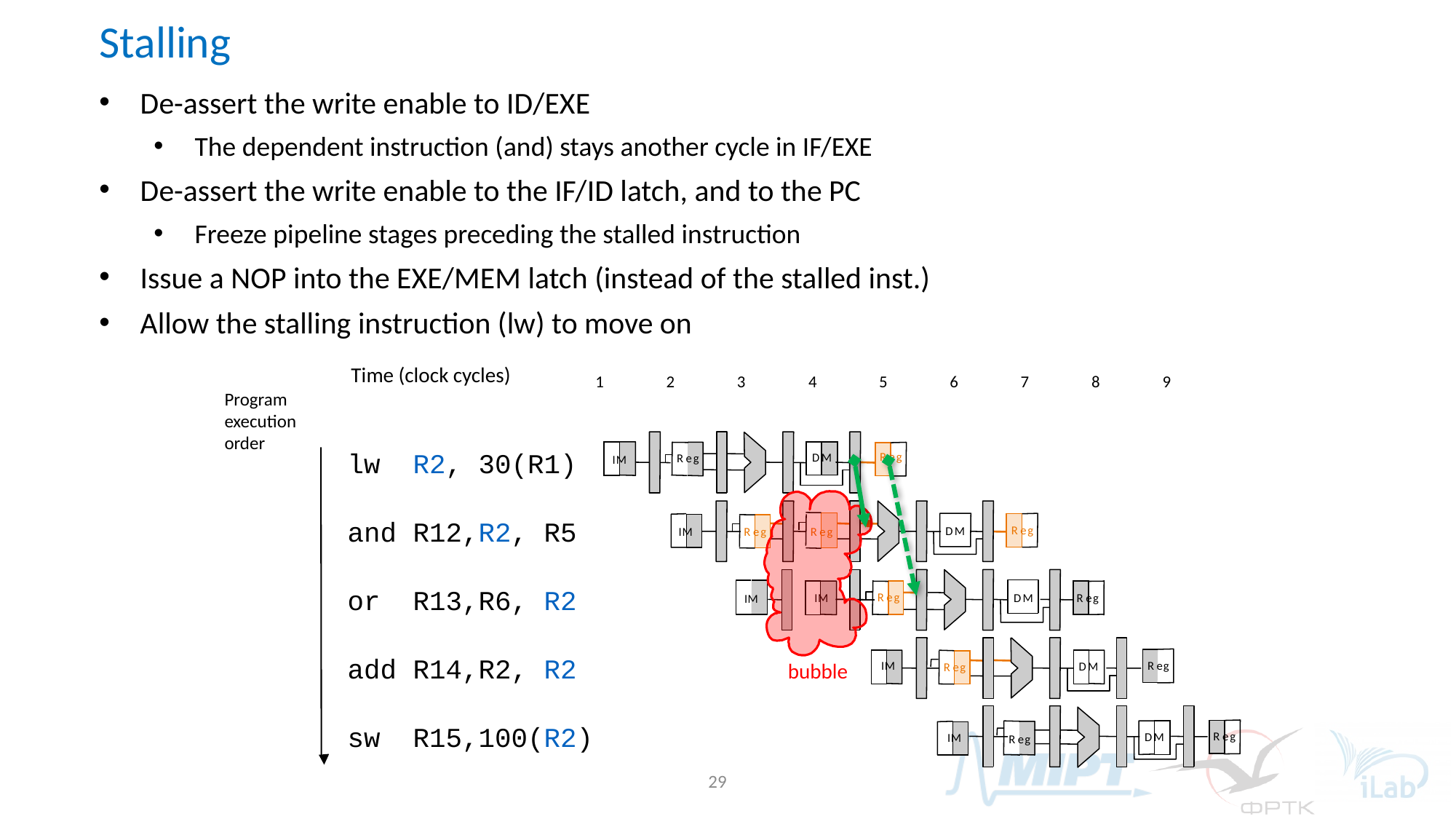

# Stalling

De-assert the write enable to ID/EXE
The dependent instruction (and) stays another cycle in IF/EXE
De-assert the write enable to the IF/ID latch, and to the PC
Freeze pipeline stages preceding the stalled instruction
Issue a NOP into the EXE/MEM latch (instead of the stalled inst.)
Allow the stalling instruction (lw) to move on

Time (clock cycles)
1
2
3
4
5
6
7
8
9
Program
execution
order

lw  R2, 30(R1)
and R12,R2, R5
or  R13,R6, R2
add R14,R2, R2
sw  R15,100(R2)

R
e
g
D
M
R
e
g
I
M

R
e
g

D
M
I
M

R
e
g
R
e
g

R
e
g
D
M
R
e
g
I
M
I
M

R
e
g
I
M
D
M

R
e
g

R
e
g
D
M
I
M

R
e
g

bubble